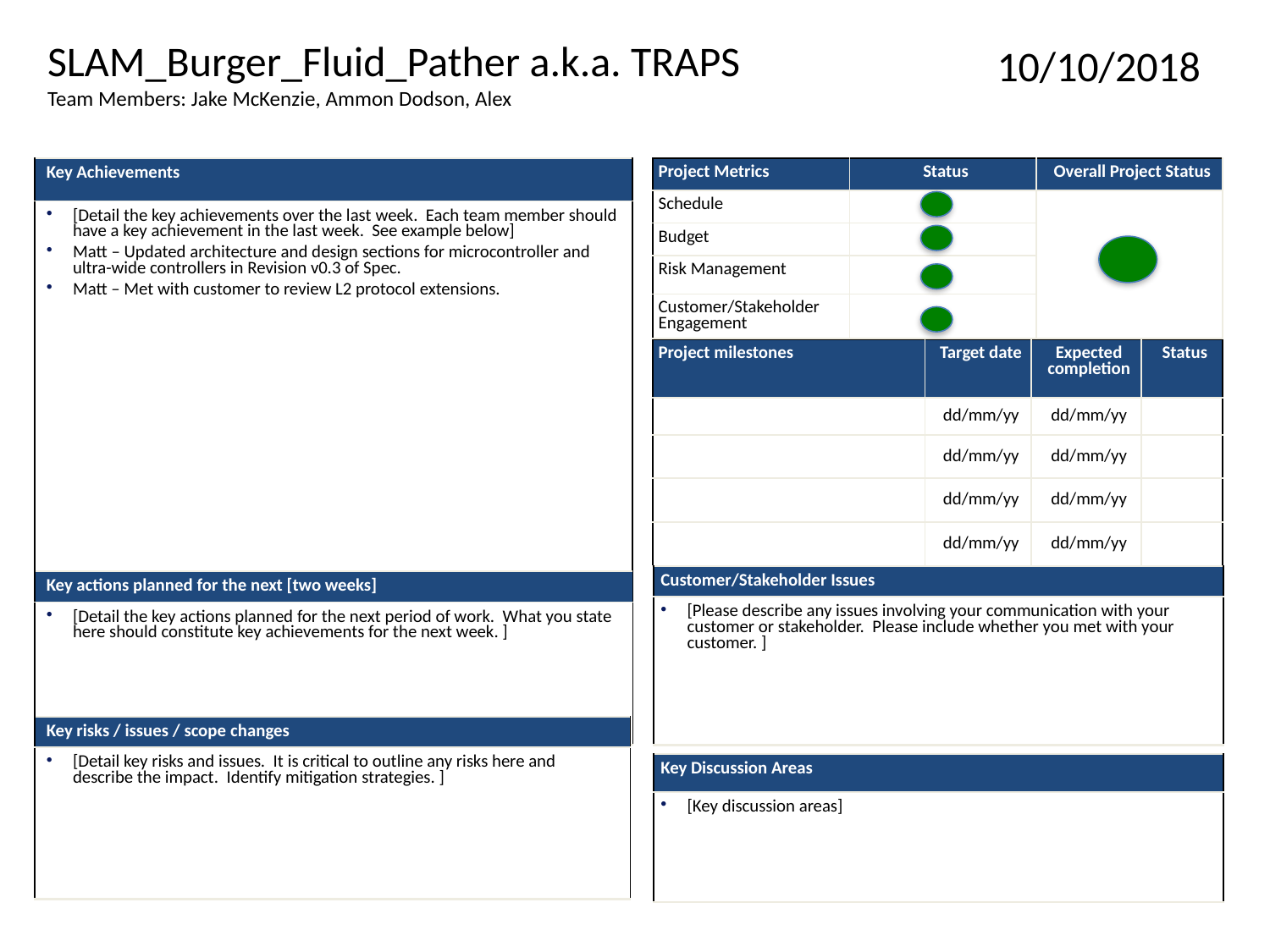

SLAM_Burger_Fluid_Pather a.k.a. TRAPS
Team Members: Jake McKenzie, Ammon Dodson, Alex
10/10/2018
| Key Achievements |
| --- |
| [Detail the key achievements over the last week. Each team member should have a key achievement in the last week. See example below] Matt – Updated architecture and design sections for microcontroller and ultra-wide controllers in Revision v0.3 of Spec. Matt – Met with customer to review L2 protocol extensions. |
| Project Metrics | Status | Overall Project Status |
| --- | --- | --- |
| Schedule |  |  |
| Budget |  |  |
| Risk Management |  |  |
| Customer/Stakeholder Engagement |  |  |

| Project milestones | Target date | Expected completion | Status |
| --- | --- | --- | --- |
|  | dd/mm/yy | dd/mm/yy |  |
|  | dd/mm/yy | dd/mm/yy |  |
|  | dd/mm/yy | dd/mm/yy |  |
|  | dd/mm/yy | dd/mm/yy |  |
| Customer/Stakeholder Issues |
| --- |
| [Please describe any issues involving your communication with your customer or stakeholder. Please include whether you met with your customer. ] |
| Key actions planned for the next [two weeks] |
| --- |
| [Detail the key actions planned for the next period of work. What you state here should constitute key achievements for the next week. ] |
| Key risks / issues / scope changes |
| --- |
| [Detail key risks and issues. It is critical to outline any risks here and describe the impact. Identify mitigation strategies. ] |
| Key Discussion Areas |
| --- |
| [Key discussion areas] |